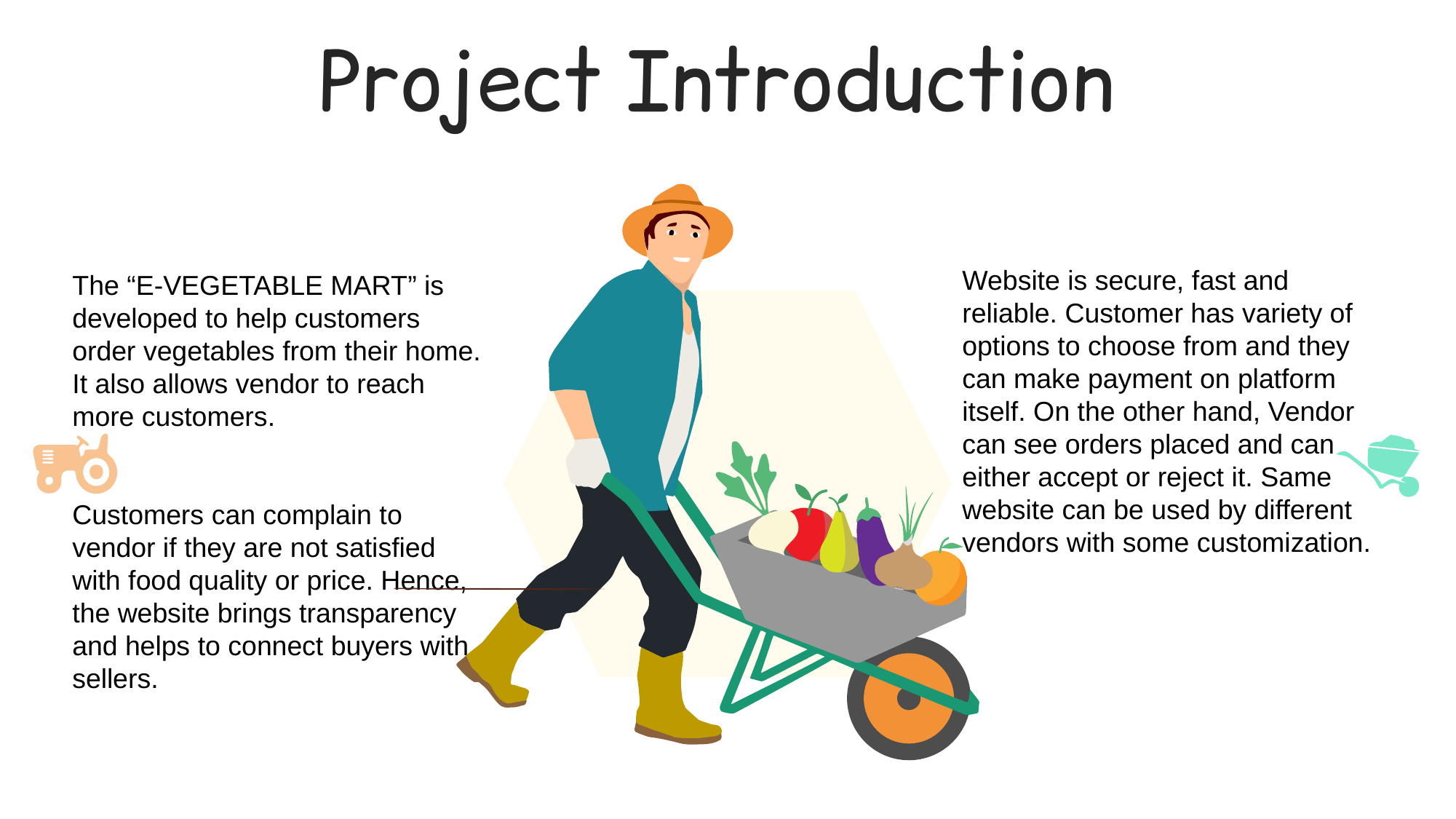

The “E-VEGETABLE MART” is developed to help customers order vegetables from their home. It also allows vendor to reach more customers.

Customers can complain to vendor if they are not satisfied with food quality or price. Hence, the website brings transparency and helps to connect buyers with sellers.

Project Introduction

Website is secure, fast and reliable. Customer has variety of options to choose from and they can make payment on platform itself. On the other hand, Vendor can see orders placed and can either accept or reject it. Same website can be used by different vendors with some customization.